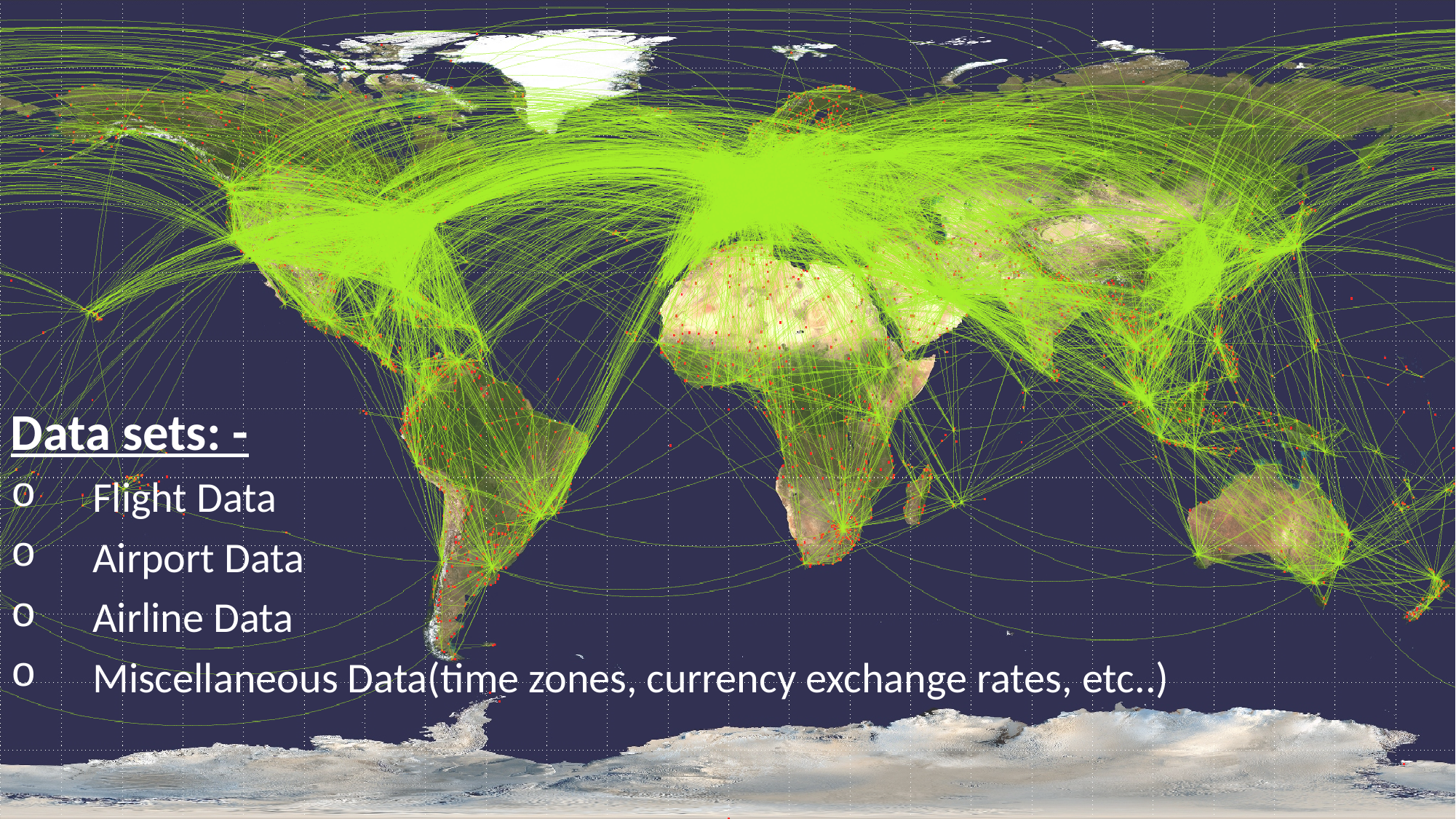

Data sets: -
Flight Data
Airport Data
Airline Data
Miscellaneous Data(time zones, currency exchange rates, etc..)